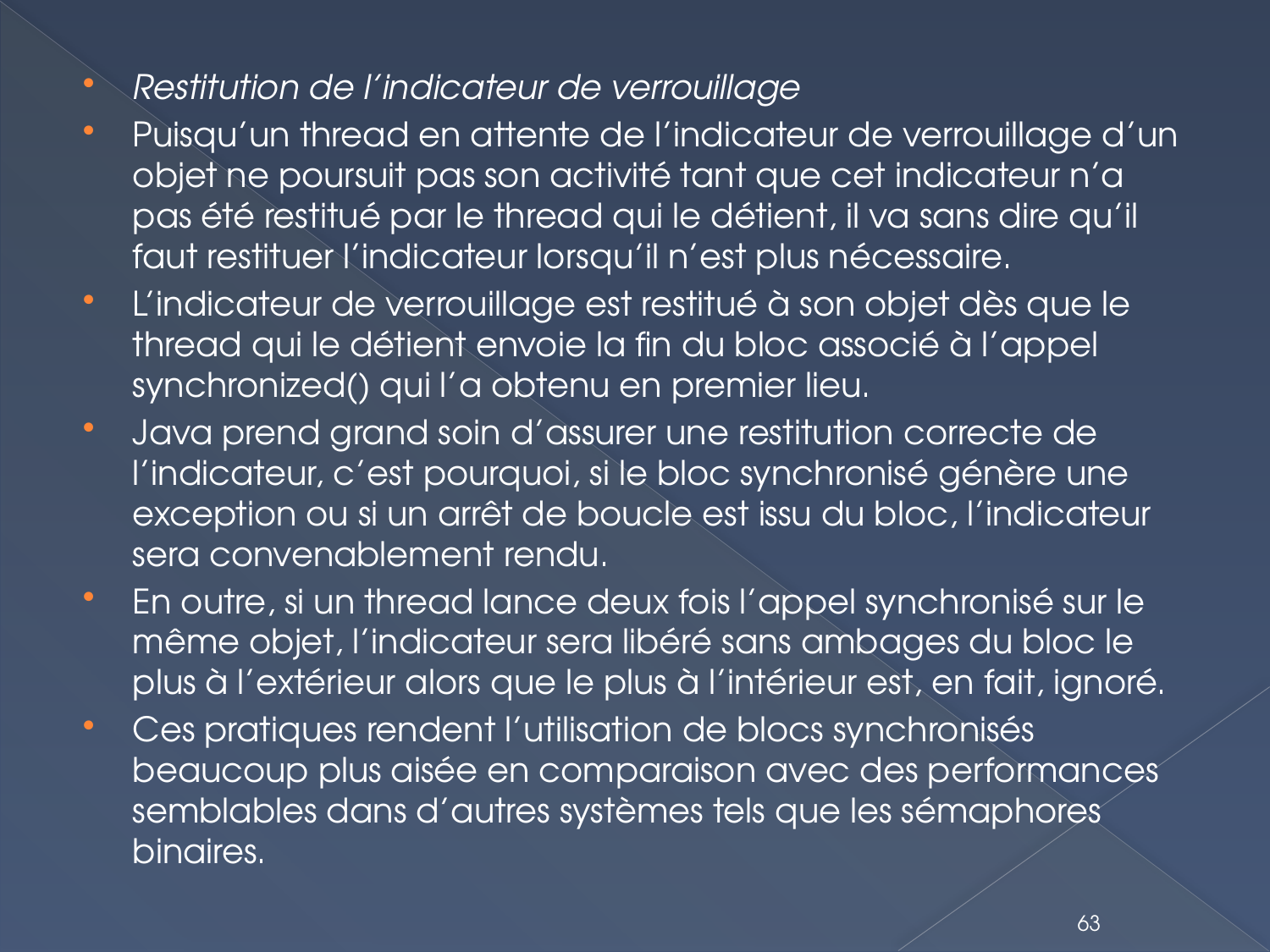

Restitution de l’indicateur de verrouillage
Puisqu’un thread en attente de l’indicateur de verrouillage d’un objet ne poursuit pas son activité tant que cet indicateur n’a pas été restitué par le thread qui le détient, il va sans dire qu’il faut restituer l’indicateur lorsqu’il n’est plus nécessaire.
L’indicateur de verrouillage est restitué à son objet dès que le thread qui le détient envoie la fin du bloc associé à l’appel synchronized() qui l’a obtenu en premier lieu.
Java prend grand soin d’assurer une restitution correcte de l’indicateur, c’est pourquoi, si le bloc synchronisé génère une exception ou si un arrêt de boucle est issu du bloc, l’indicateur sera convenablement rendu.
En outre, si un thread lance deux fois l’appel synchronisé sur le même objet, l’indicateur sera libéré sans ambages du bloc le plus à l’extérieur alors que le plus à l’intérieur est, en fait, ignoré.
Ces pratiques rendent l’utilisation de blocs synchronisés beaucoup plus aisée en comparaison avec des performances semblables dans d’autres systèmes tels que les sémaphores binaires.
63